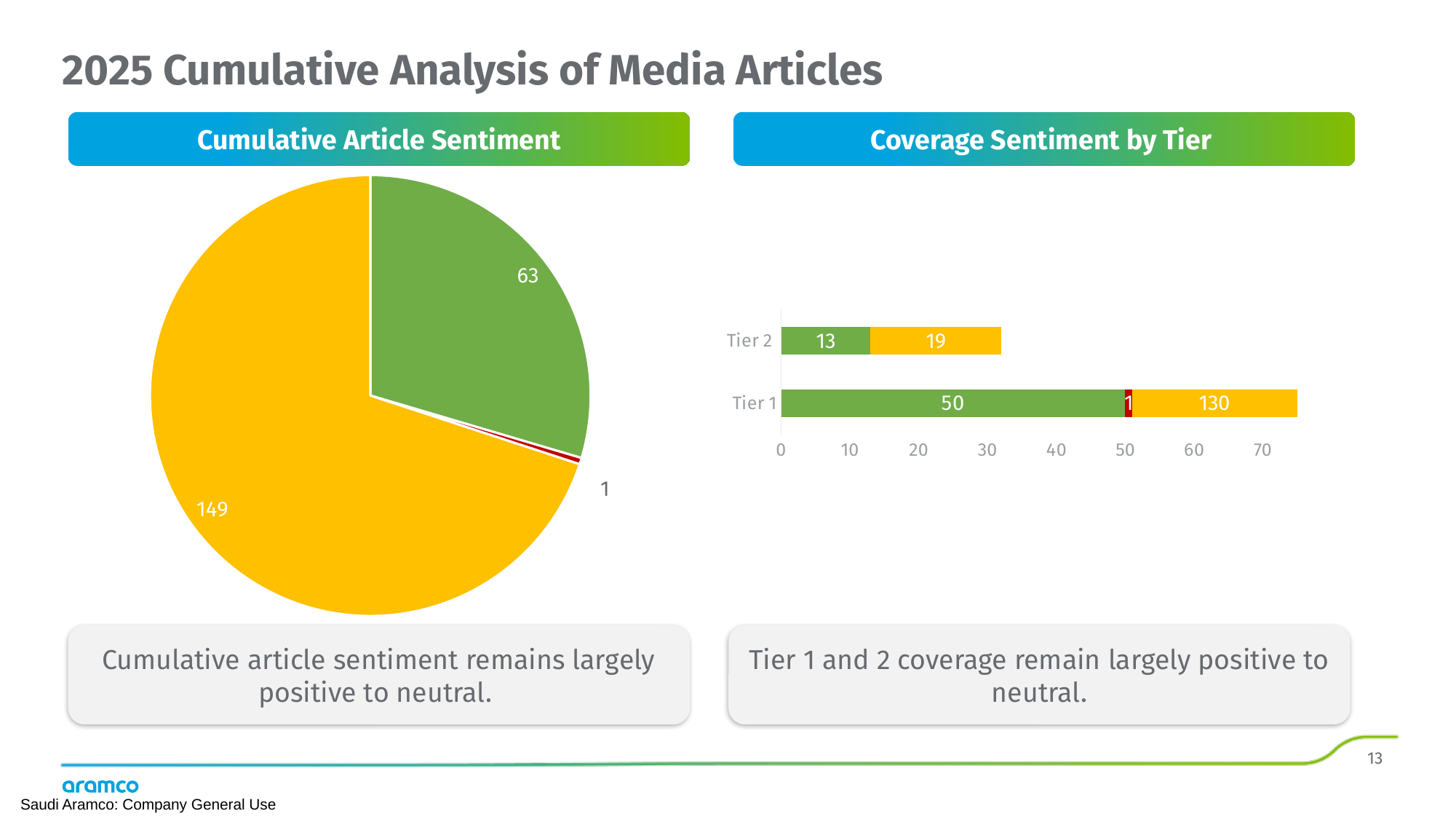

# 2025 Cumulative Analysis of Media Articles
Cumulative Article Sentiment
Coverage Sentiment by Tier

### Chart

| Category | Sentiment |
|---|---|
| Positive | 63.0 |
| Negative | 1.0 |
| Neutral | 149.0 |

### Chart

| Category | Positive | Negative | Neutral |
|---|---|---|---|
| Tier 1 | 50.0 | 1.0 | 130.0 |
| Tier 2  | 13.0 | None | 19.0 |
Tier 1 and 2 coverage remain largely positive to neutral.
Cumulative article sentiment remains largely positive to neutral.